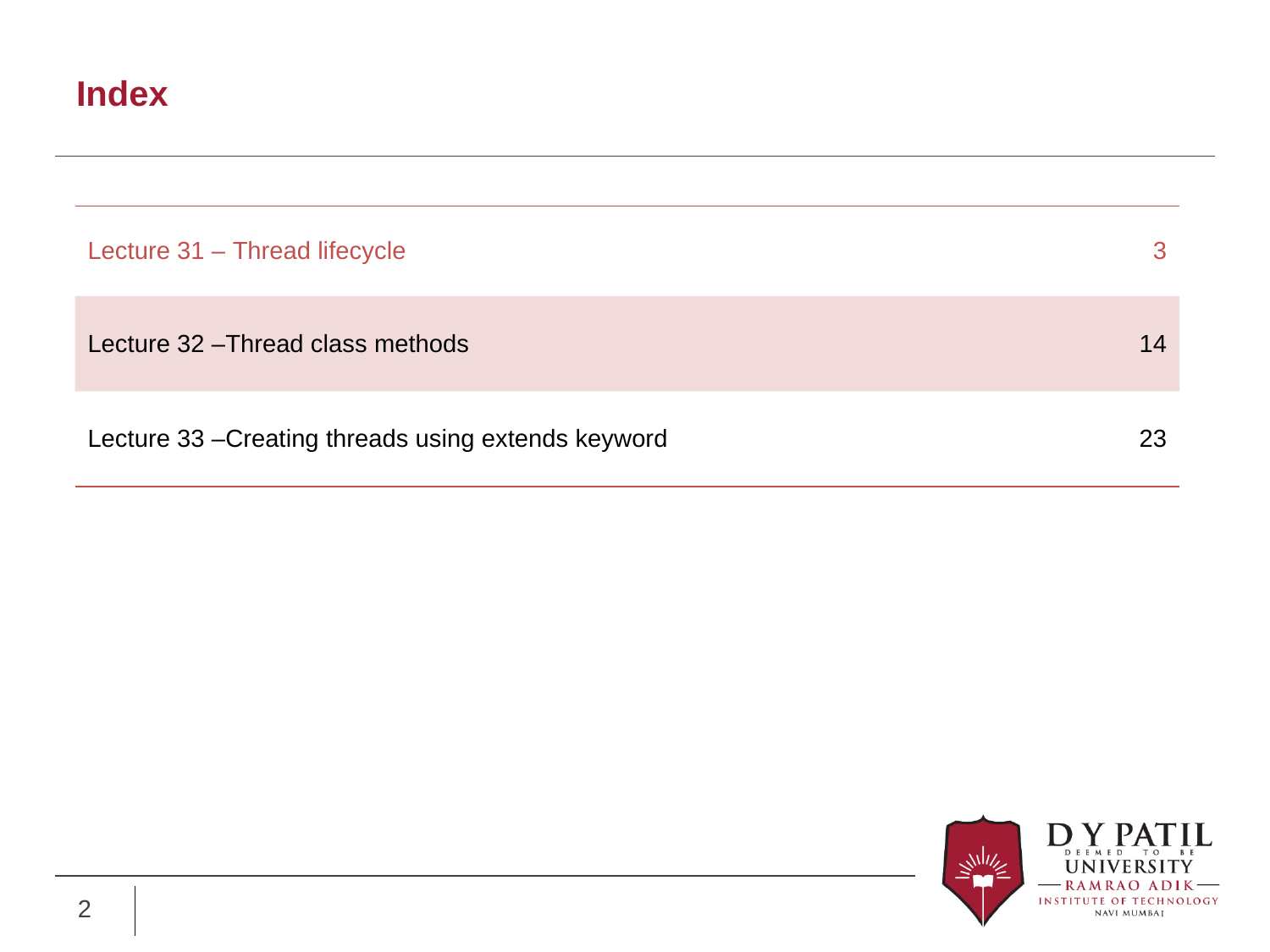

# Index
| Lecture 31 – Thread lifecycle | 3 |
| --- | --- |
| Lecture 32 –Thread class methods | 14 |
| Lecture 33 –Creating threads using extends keyword | 23 |
2